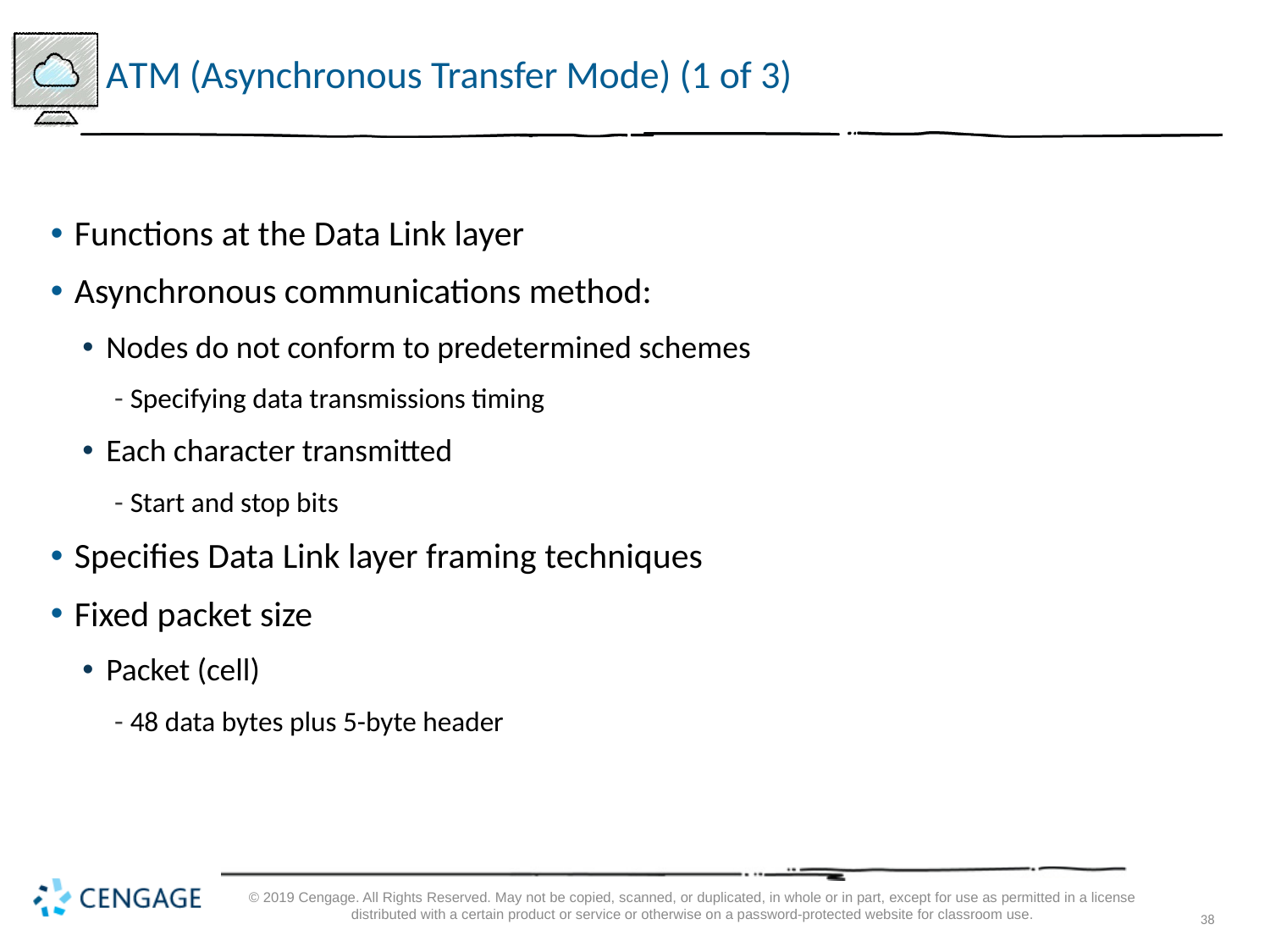

# A T M (Asynchronous Transfer Mode) (1 of 3)
Functions at the Data Link layer
Asynchronous communications method:
Nodes do not conform to predetermined schemes
Specifying data transmissions timing
Each character transmitted
Start and stop bits
Specifies Data Link layer framing techniques
Fixed packet size
Packet (cell)
48 data bytes plus 5-byte header
© 2019 Cengage. All Rights Reserved. May not be copied, scanned, or duplicated, in whole or in part, except for use as permitted in a license distributed with a certain product or service or otherwise on a password-protected website for classroom use.